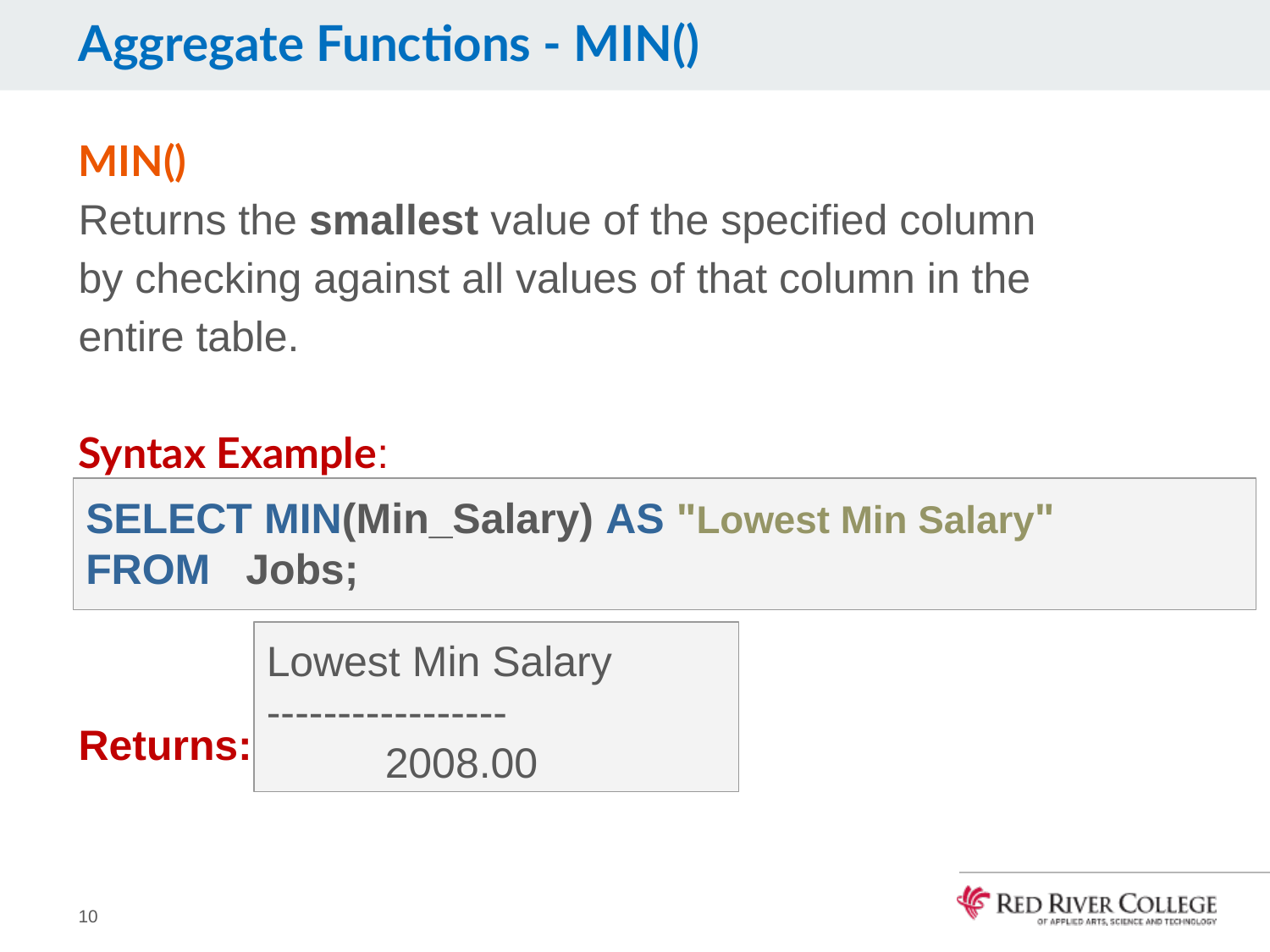

# Aggregate Functions - MIN()
MIN()
Returns the smallest value of the specified column by checking against all values of that column in the entire table.

Syntax Example:

Returns:
SELECT MIN(Min_Salary) AS "Lowest Min Salary"
FROM   Jobs;
Lowest Min Salary
-----------------
          2008.00
10